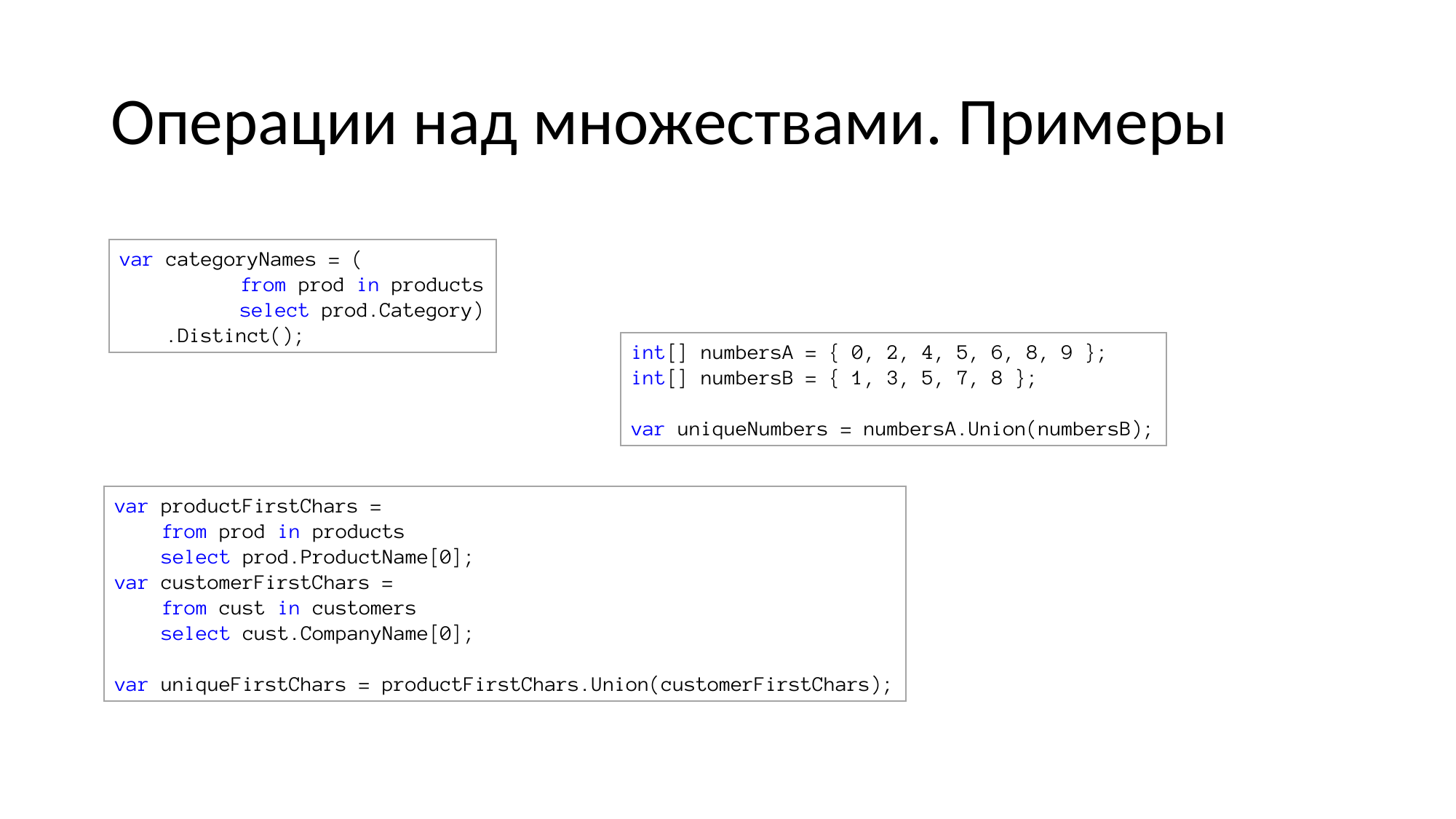

# Операции над множествами. Примеры
var categoryNames = (
   	 from prod in products
  	 select prod.Category)
    .Distinct();
int[] numbersA = { 0, 2, 4, 5, 6, 8, 9 };
int[] numbersB = { 1, 3, 5, 7, 8 };
var uniqueNumbers = numbersA.Union(numbersB);
var productFirstChars =
    from prod in products
    select prod.ProductName[0];
var customerFirstChars =
    from cust in customers
    select cust.CompanyName[0];
var uniqueFirstChars = productFirstChars.Union(customerFirstChars);